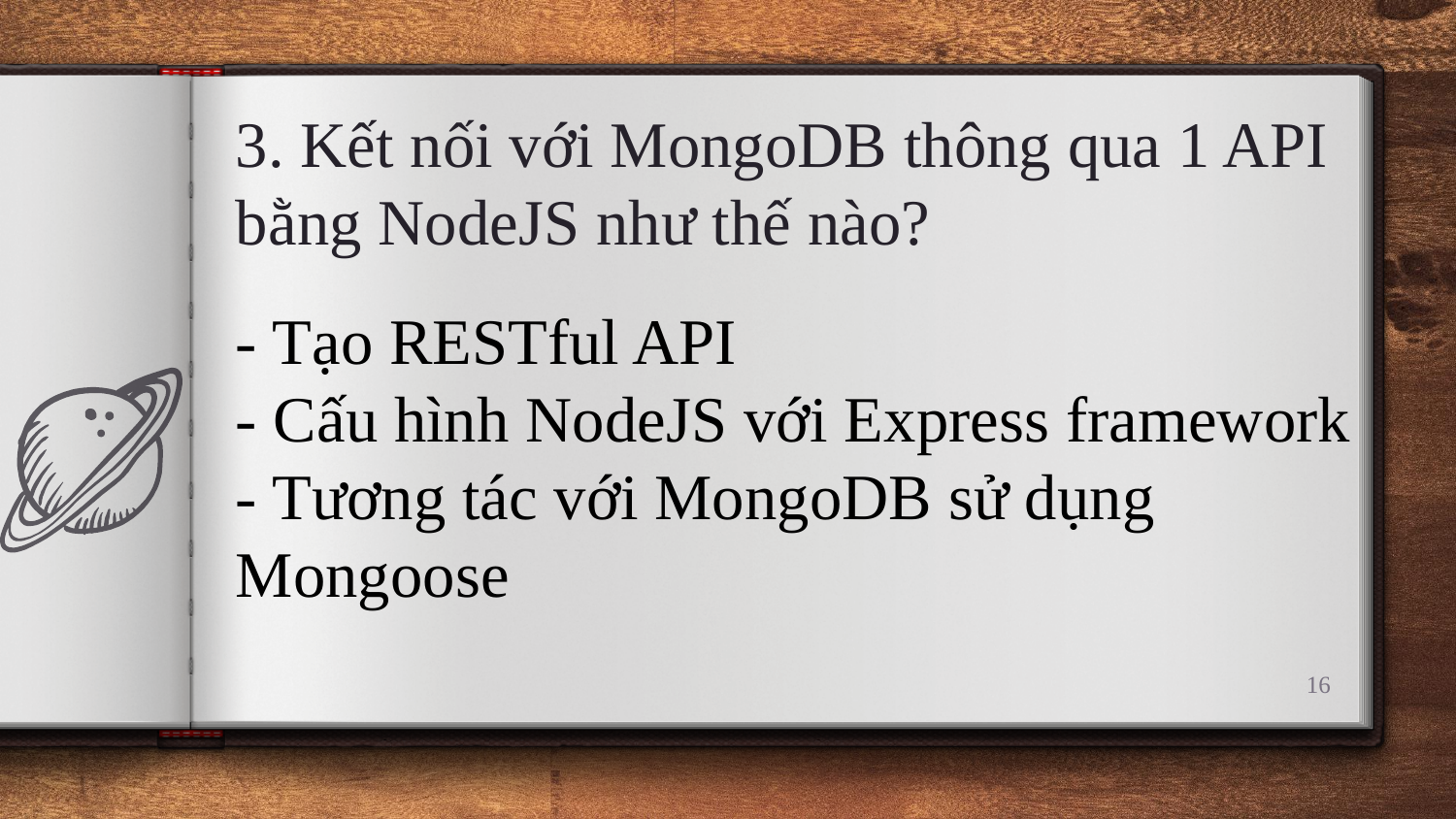

3. Kết nối với MongoDB thông qua 1 API bằng NodeJS như thế nào?
- Tạo RESTful API
- Cấu hình NodeJS với Express framework
- Tương tác với MongoDB sử dụng Mongoose

16